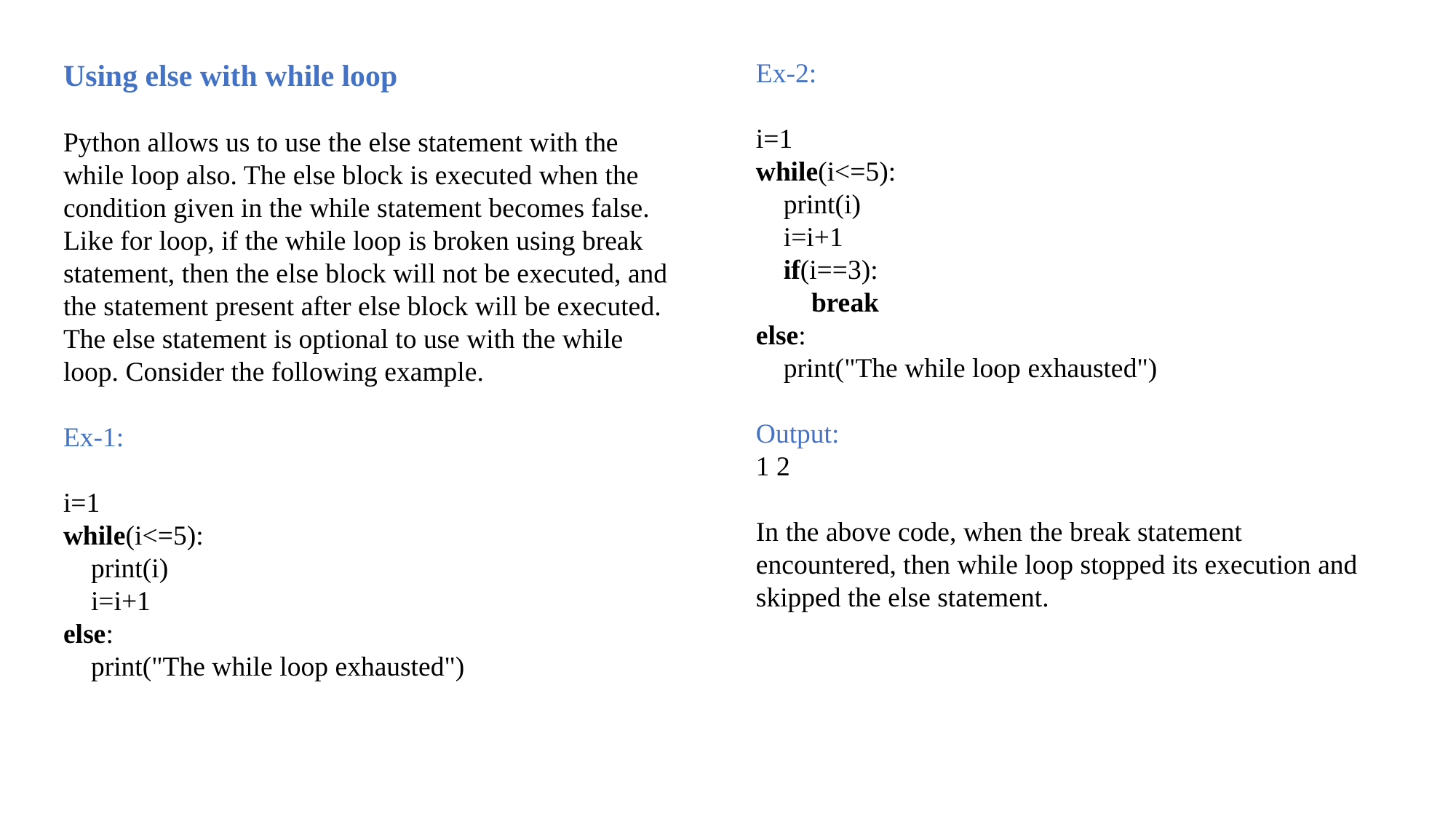

Using else with while loop

Python allows us to use the else statement with the while loop also. The else block is executed when the condition given in the while statement becomes false. Like for loop, if the while loop is broken using break statement, then the else block will not be executed, and the statement present after else block will be executed. The else statement is optional to use with the while loop. Consider the following example.

Ex-1:

i=1
while(i<=5):
    print(i)
    i=i+1
else:
    print("The while loop exhausted")

Ex-2:

i=1
while(i<=5):
    print(i)
    i=i+1
    if(i==3):
        break
else:
    print("The while loop exhausted")

Output:
1 2

In the above code, when the break statement encountered, then while loop stopped its execution and skipped the else statement.